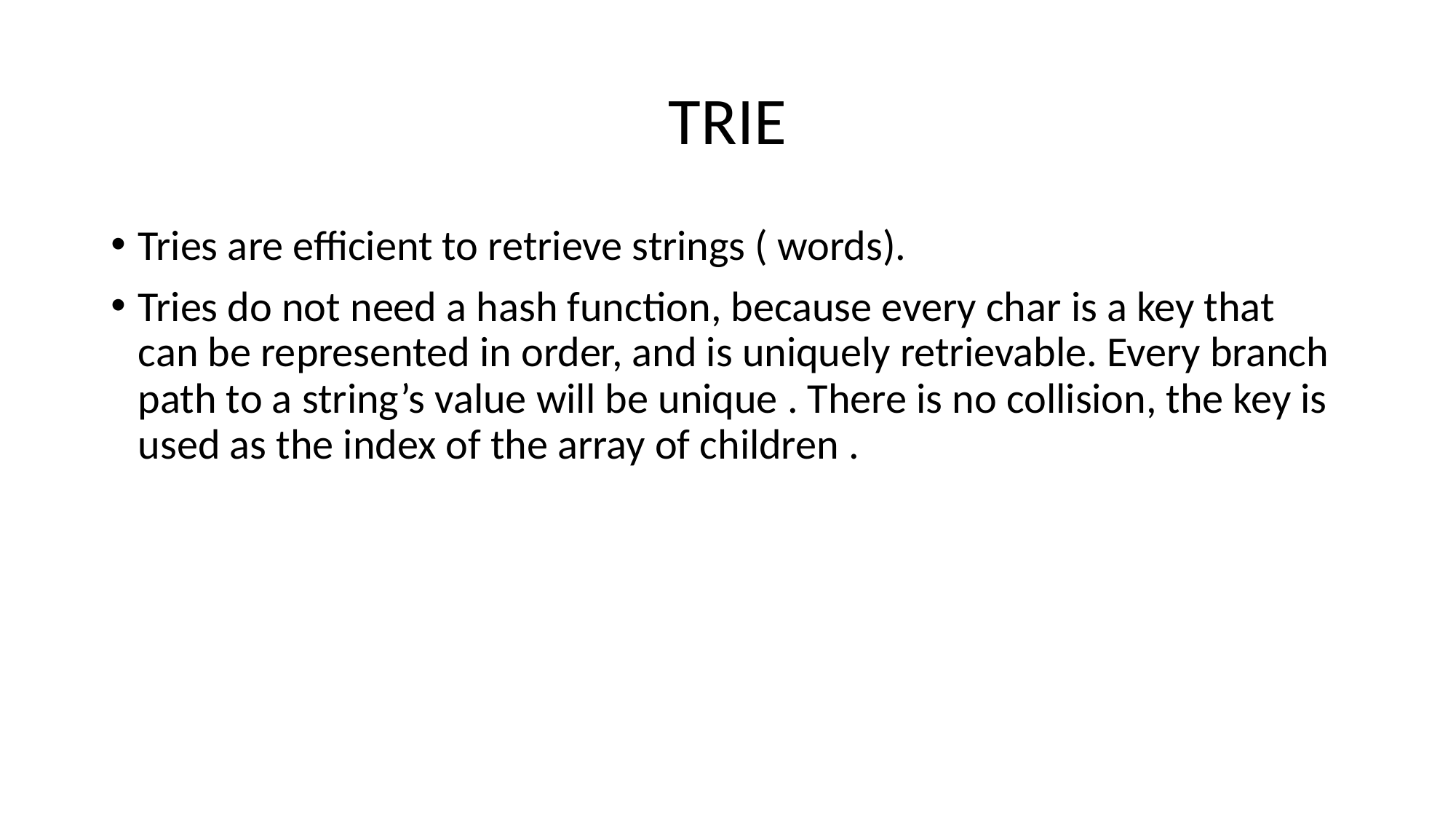

# TRIE
Tries are efficient to retrieve strings ( words).
Tries do not need a hash function, because every char is a key that can be represented in order, and is uniquely retrievable. Every branch path to a string’s value will be unique . There is no collision, the key is used as the index of the array of children .